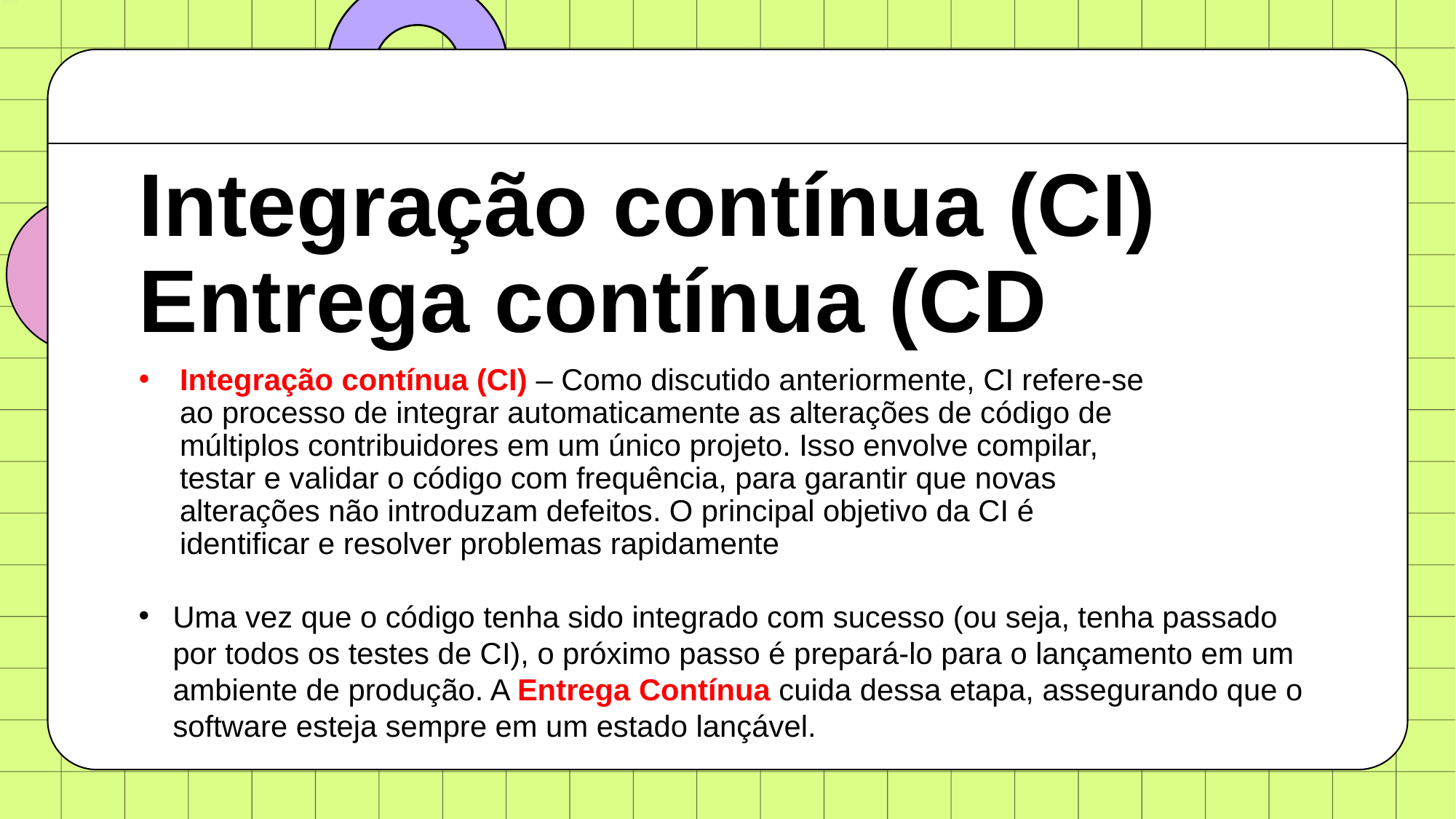

# Integração contínua (CI) Entrega contínua (CD
Integração contínua (CI) – Como discutido anteriormente, CI refere-se ao processo de integrar automaticamente as alterações de código de múltiplos contribuidores em um único projeto. Isso envolve compilar, testar e validar o código com frequência, para garantir que novas alterações não introduzam defeitos. O principal objetivo da CI é identificar e resolver problemas rapidamente
Uma vez que o código tenha sido integrado com sucesso (ou seja, tenha passado por todos os testes de CI), o próximo passo é prepará-lo para o lançamento em um ambiente de produção. A Entrega Contínua cuida dessa etapa, assegurando que o software esteja sempre em um estado lançável.